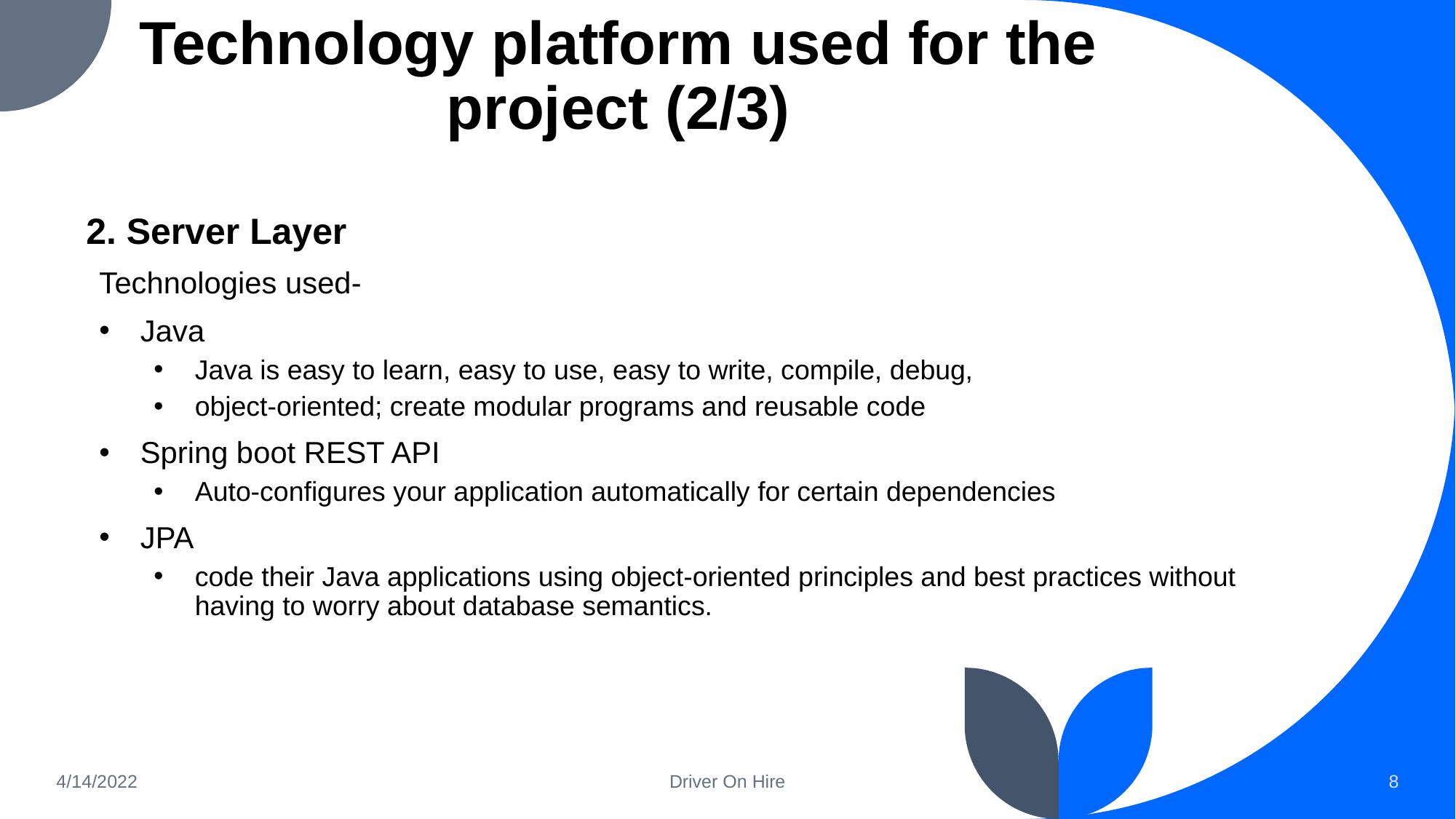

# Technology platform used for the project (2/3)
2. Server Layer
Technologies used-
Java
Java is easy to learn, easy to use, easy to write, compile, debug,
object-oriented; create modular programs and reusable code
Spring boot REST API
Auto-configures your application automatically for certain dependencies
JPA
code their Java applications using object-oriented principles and best practices without having to worry about database semantics.
4/14/2022
Driver On Hire
8